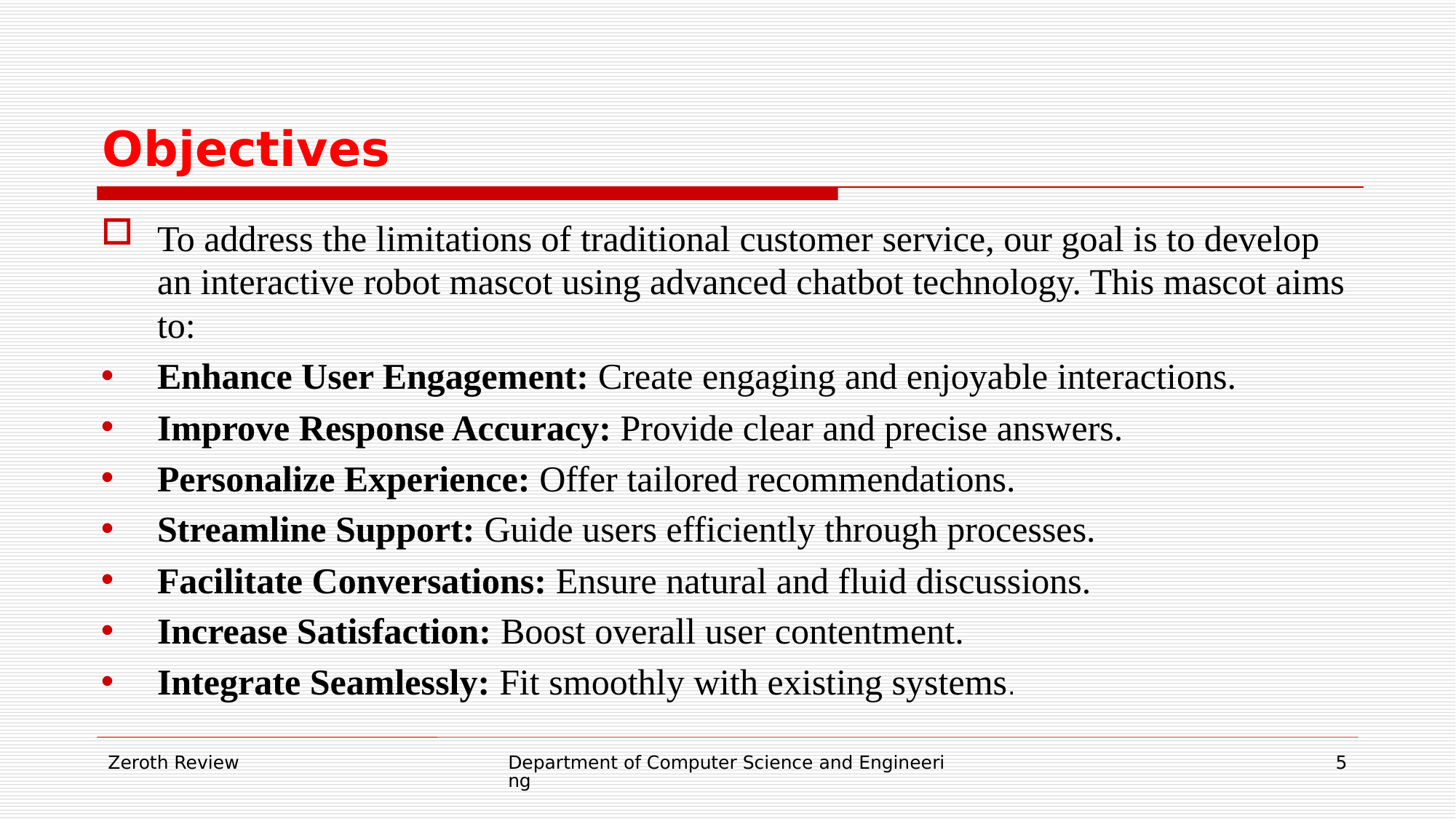

# Objectives
To address the limitations of traditional customer service, our goal is to develop an interactive robot mascot using advanced chatbot technology. This mascot aims to:
Enhance User Engagement: Create engaging and enjoyable interactions.
Improve Response Accuracy: Provide clear and precise answers.
Personalize Experience: Offer tailored recommendations.
Streamline Support: Guide users efficiently through processes.
Facilitate Conversations: Ensure natural and fluid discussions.
Increase Satisfaction: Boost overall user contentment.
Integrate Seamlessly: Fit smoothly with existing systems.

Zeroth Review
Department of Computer Science and Engineering
5